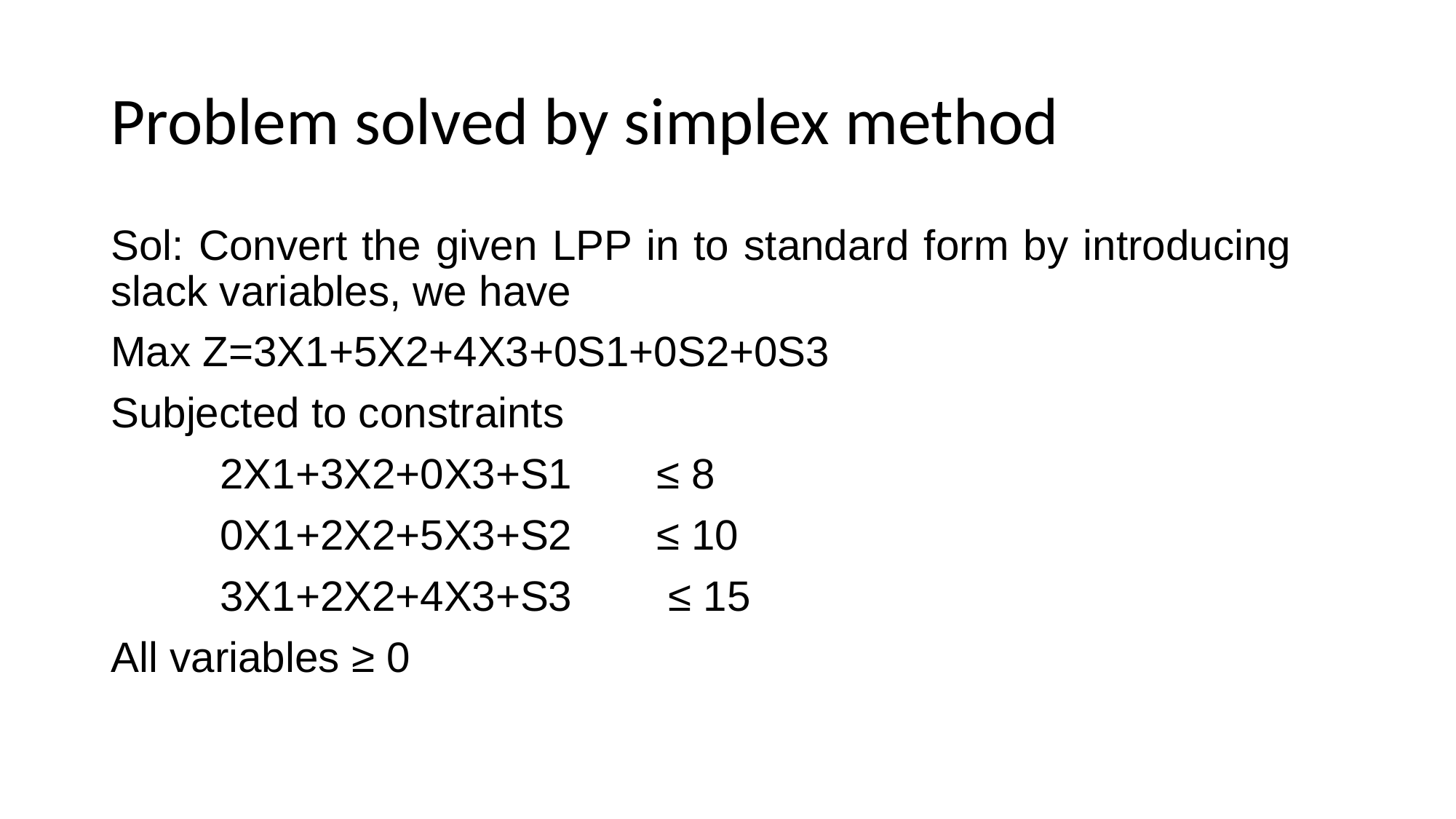

# Problem solved by simplex method
Sol: Convert the given LPP in to standard form by introducing 	slack variables, we have
Max Z=3X1+5X2+4X3+0S1+0S2+0S3
Subjected to constraints
	2X1+3X2+0X3+S1	≤ 8
	0X1+2X2+5X3+S2	≤ 10
	3X1+2X2+4X3+S3	 ≤ 15
All variables ≥ 0